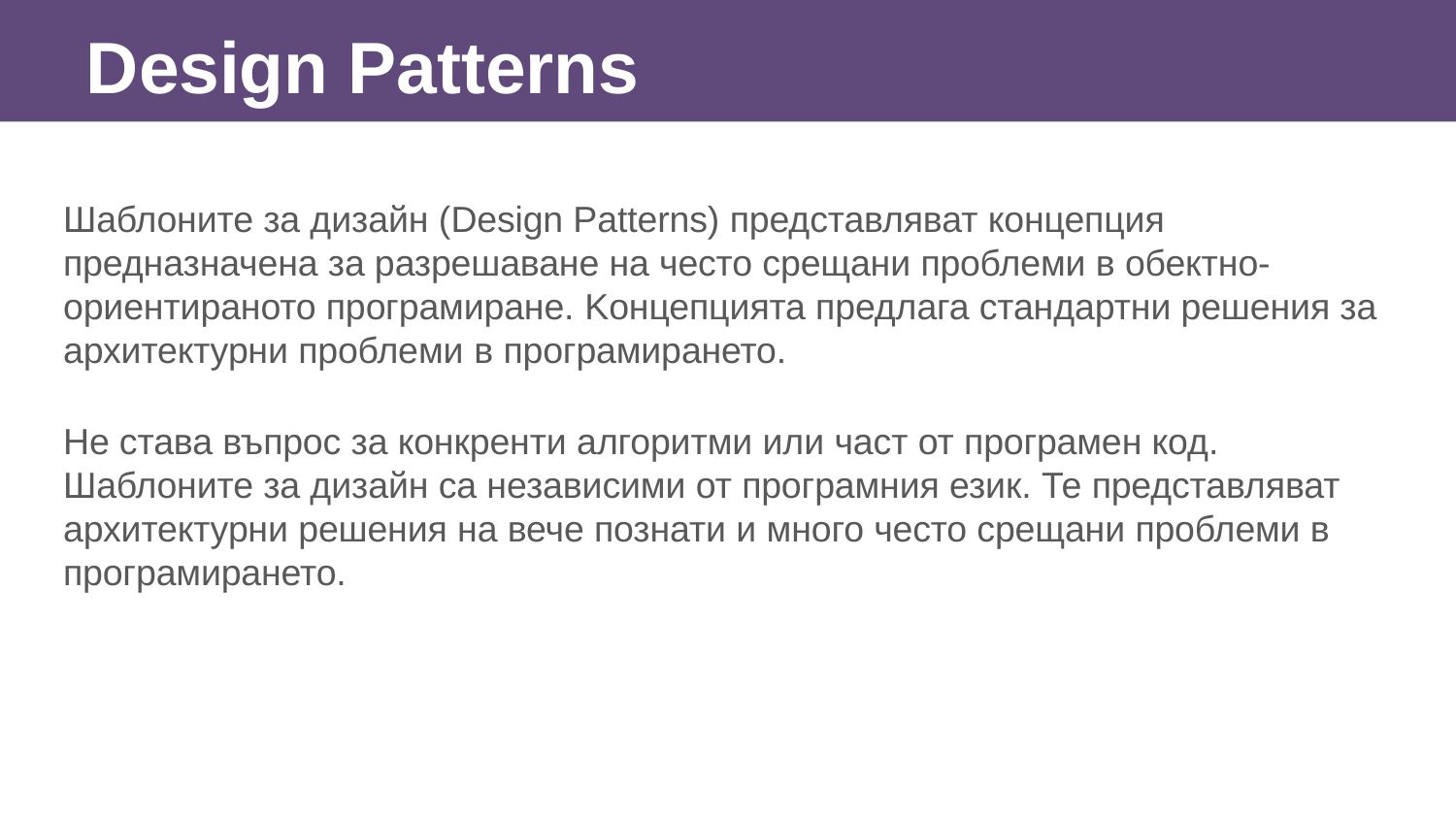

Design Patterns
Шаблоните за дизайн (Design Patterns) представляват концепция предназначена за разрешаване на често срещани проблеми в обектно-ориентираното програмиране. Kонцепцията предлага стандартни решения за архитектурни проблеми в програмирането.

Не става въпрос за конкренти алгоритми или част от програмен код. Шаблоните за дизайн са независими от програмния език. Те представляват архитектурни решения на вече познати и много често срещани проблеми в програмирането.